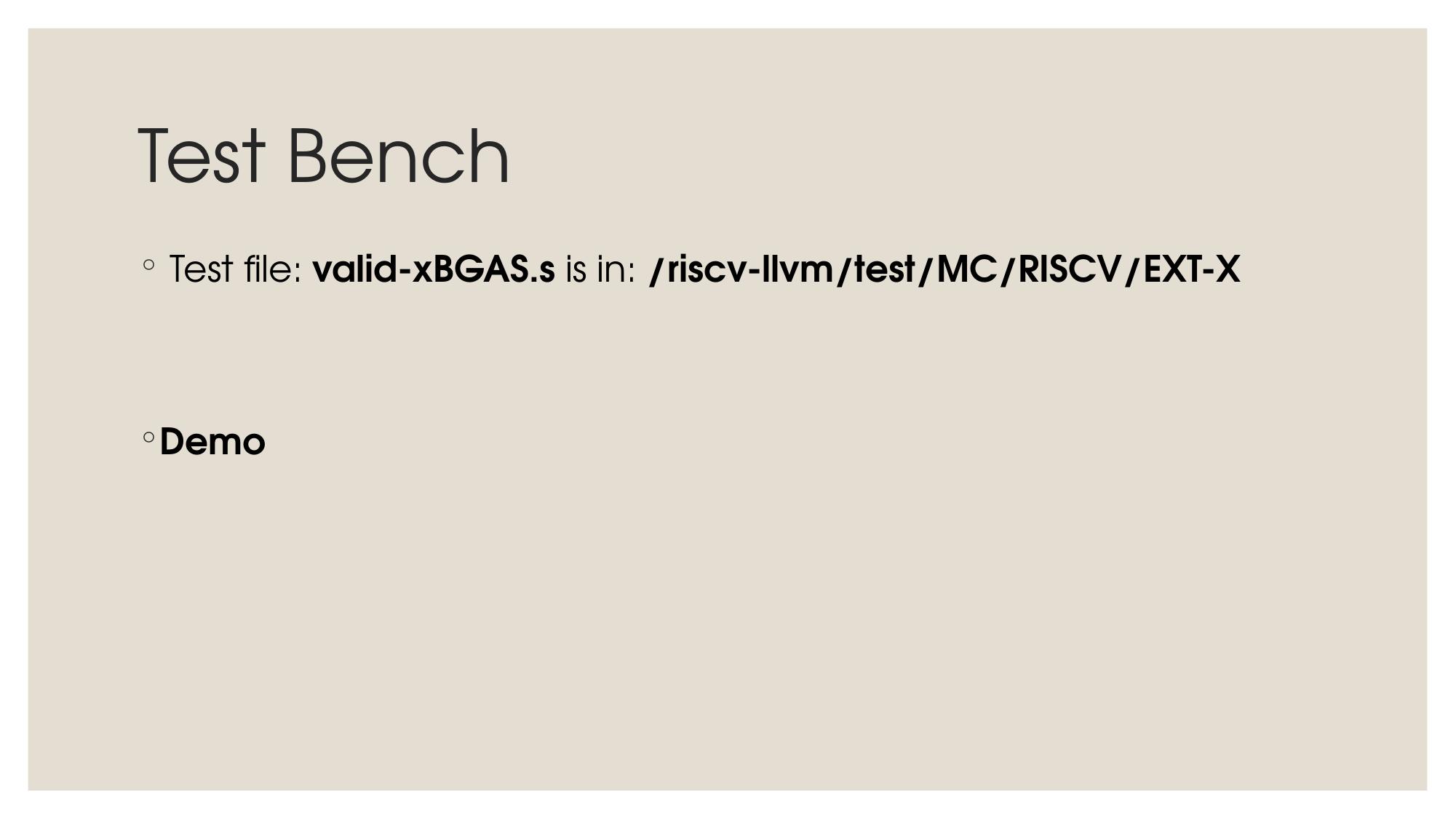

# Test Bench
 Test file: valid-xBGAS.s is in: /riscv-llvm/test/MC/RISCV/EXT-X

Demo